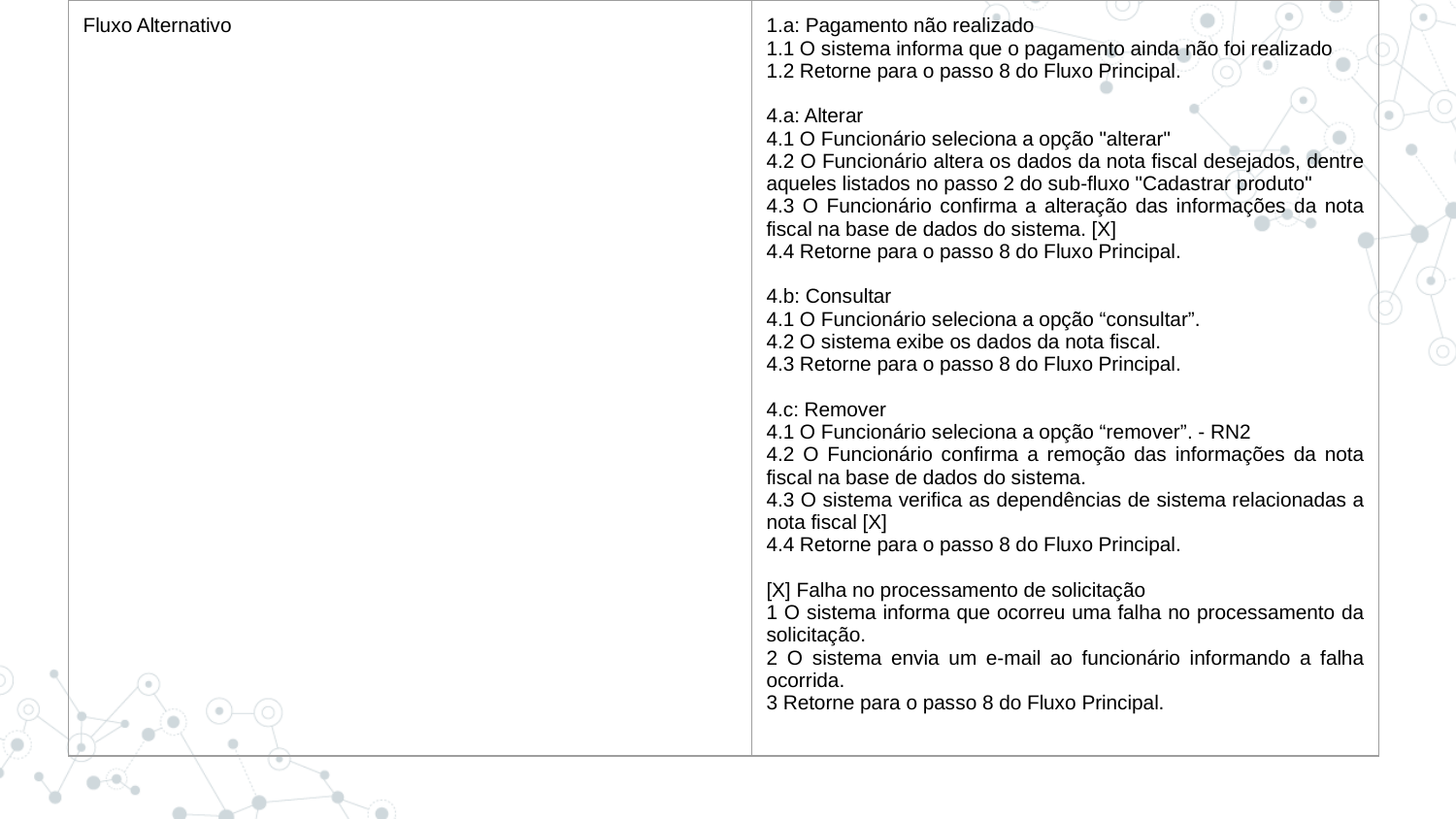

| Fluxo Alternativo | 1.a: Pagamento não realizado 1.1 O sistema informa que o pagamento ainda não foi realizado 1.2 Retorne para o passo 8 do Fluxo Principal. 4.a: Alterar 4.1 O Funcionário seleciona a opção "alterar" 4.2 O Funcionário altera os dados da nota fiscal desejados, dentre aqueles listados no passo 2 do sub-fluxo "Cadastrar produto" 4.3 O Funcionário confirma a alteração das informações da nota fiscal na base de dados do sistema. [X] 4.4 Retorne para o passo 8 do Fluxo Principal. 4.b: Consultar 4.1 O Funcionário seleciona a opção “consultar”. 4.2 O sistema exibe os dados da nota fiscal. 4.3 Retorne para o passo 8 do Fluxo Principal. 4.c: Remover 4.1 O Funcionário seleciona a opção “remover”. - RN2 4.2 O Funcionário confirma a remoção das informações da nota fiscal na base de dados do sistema. 4.3 O sistema verifica as dependências de sistema relacionadas a nota fiscal [X] 4.4 Retorne para o passo 8 do Fluxo Principal. [X] Falha no processamento de solicitação 1 O sistema informa que ocorreu uma falha no processamento da solicitação. 2 O sistema envia um e-mail ao funcionário informando a falha ocorrida. 3 Retorne para o passo 8 do Fluxo Principal. |
| --- | --- |